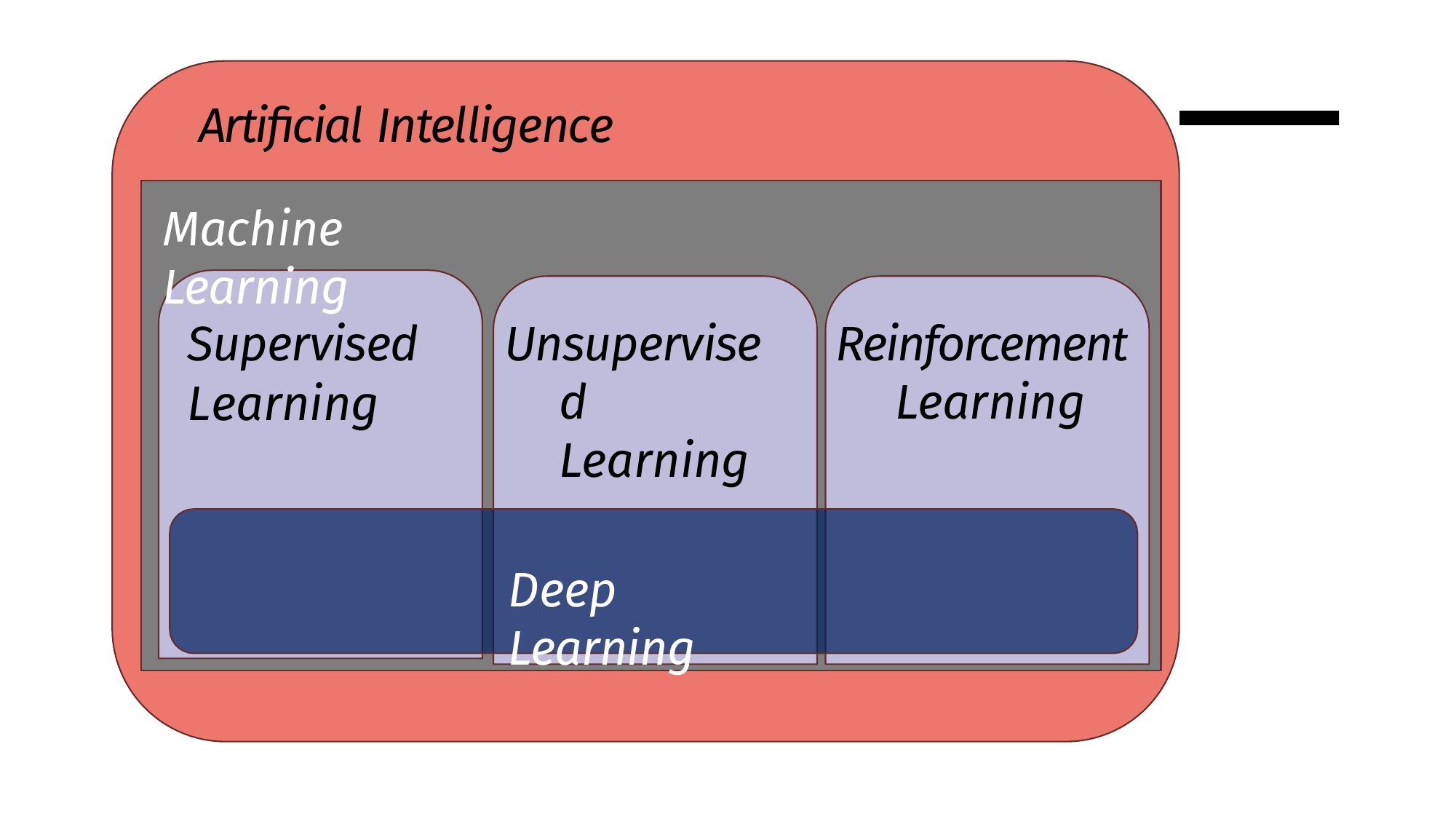

# Artificial Intelligence
Machine Learning

Supervised
Learning
Unsupervised Learning
Reinforcement Learning
Deep Learning